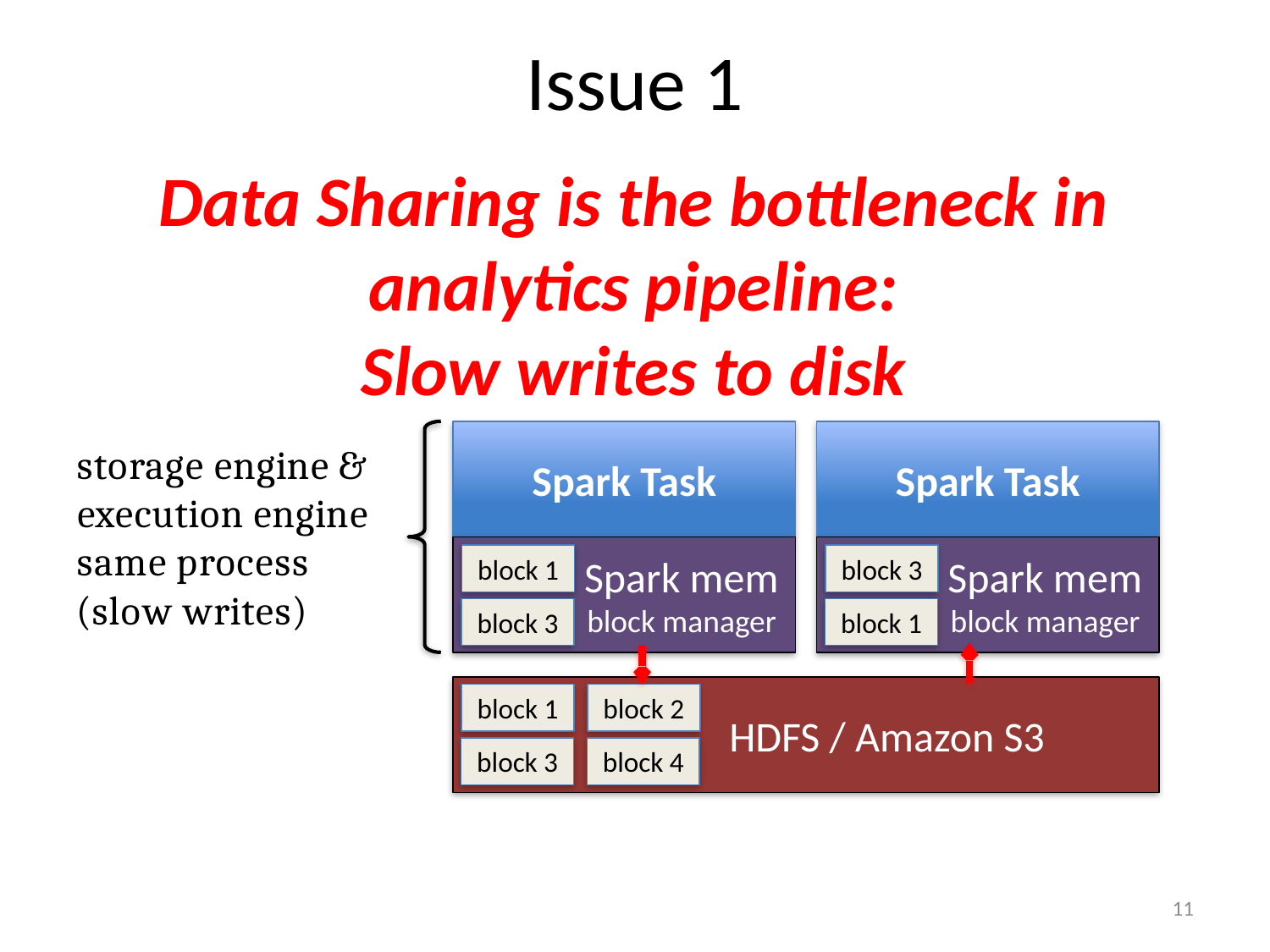

# Issue 1
Data Sharing is the bottleneck in analytics pipeline:
Slow writes to disk

Spark Task
Spark Task
storage engine &
execution engine
same process
(slow writes)
            Spark mem
                block manager
            Spark mem
                block manager
block 1
block 3
block 3
block 1
                 HDFS / Amazon S3
block 1
block 2
block 3
block 4
11